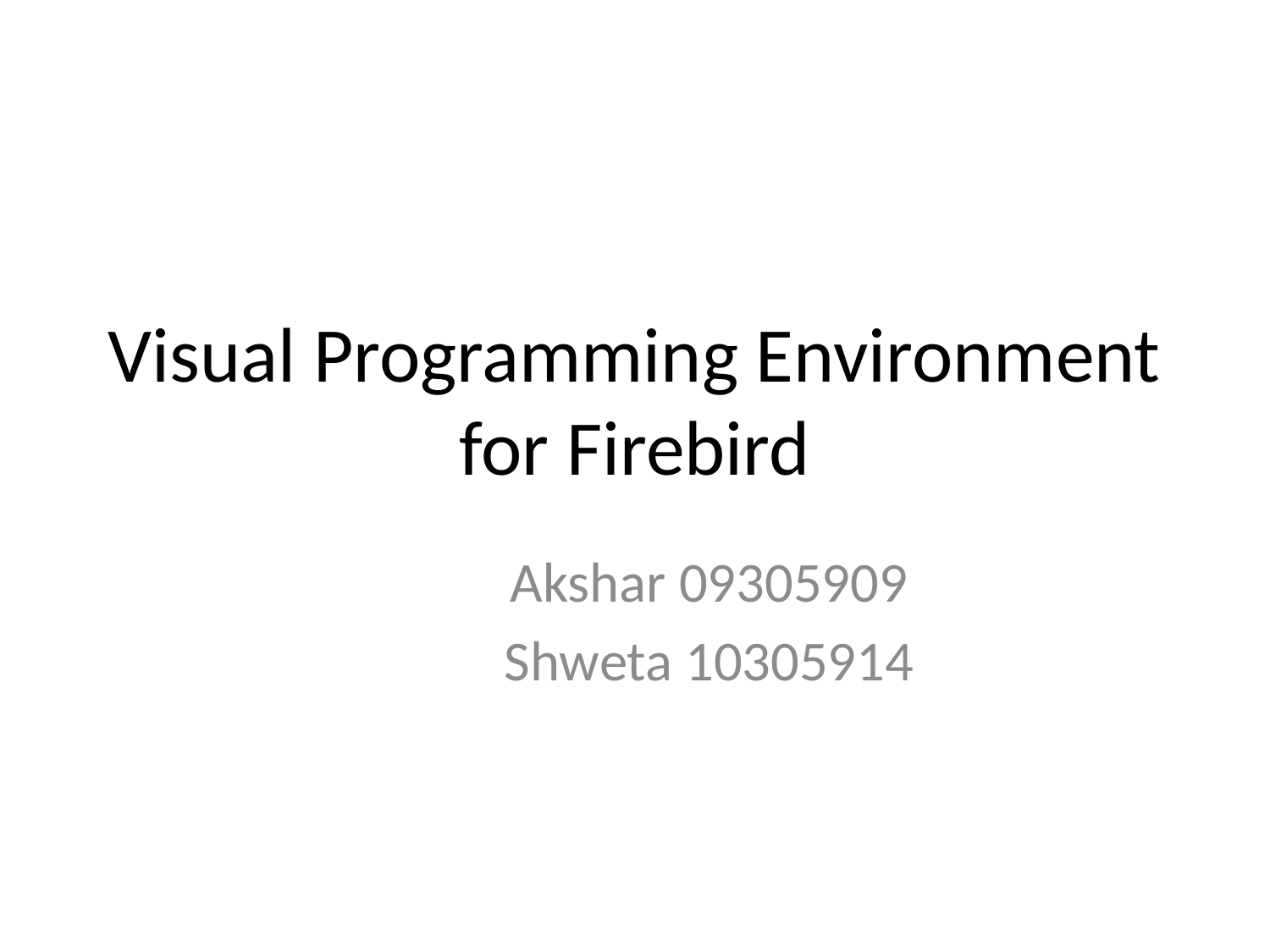

# Visual Programming Environment for Firebird
Akshar 09305909
Shweta 10305914